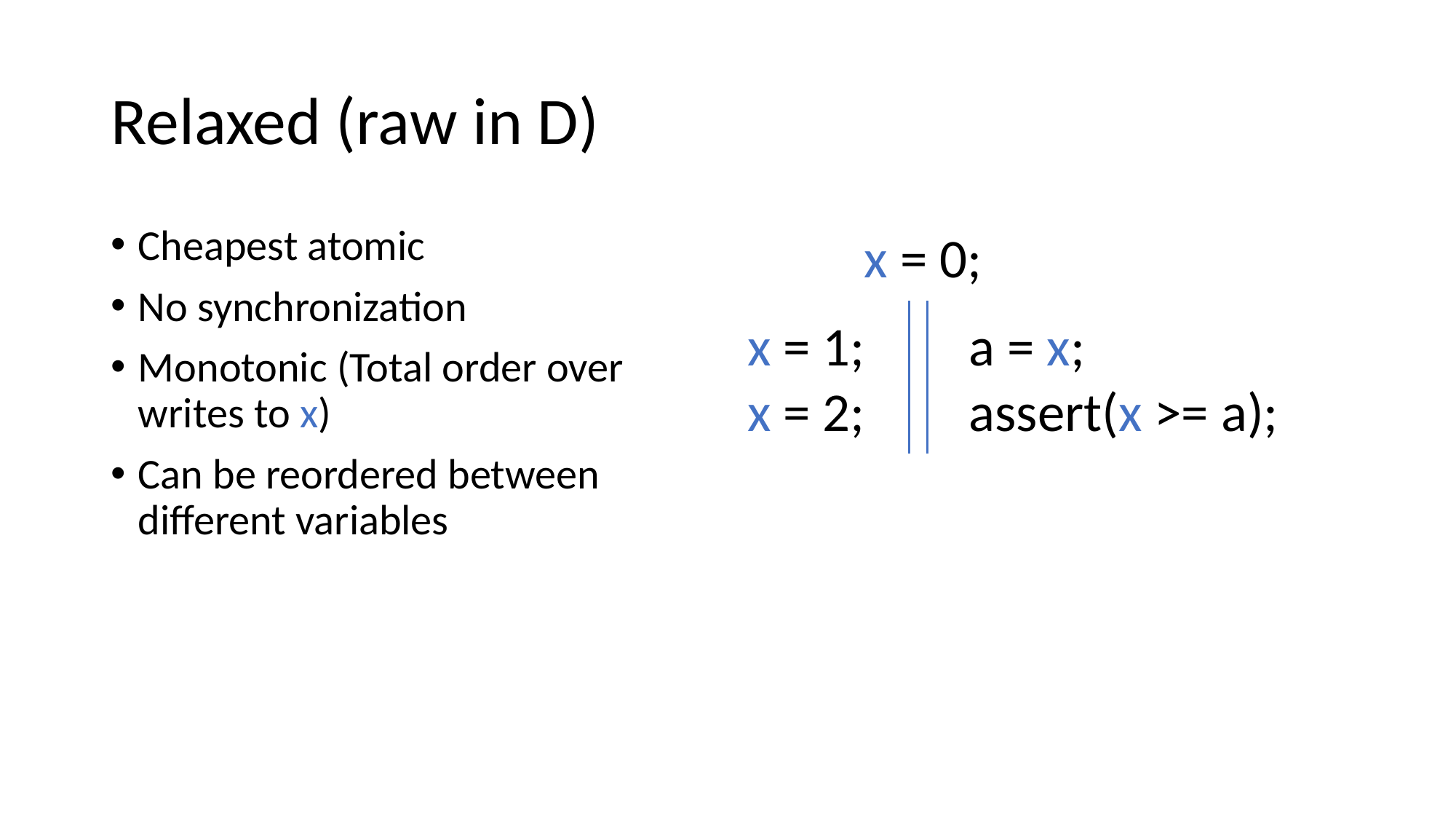

# Relaxed (raw in D)
Cheapest atomic
No synchronization
Monotonic (Total order over writes to x)
Can be reordered between different variables
x = 0;
x = 1;
x = 2;
a = x;
assert(x >= a);